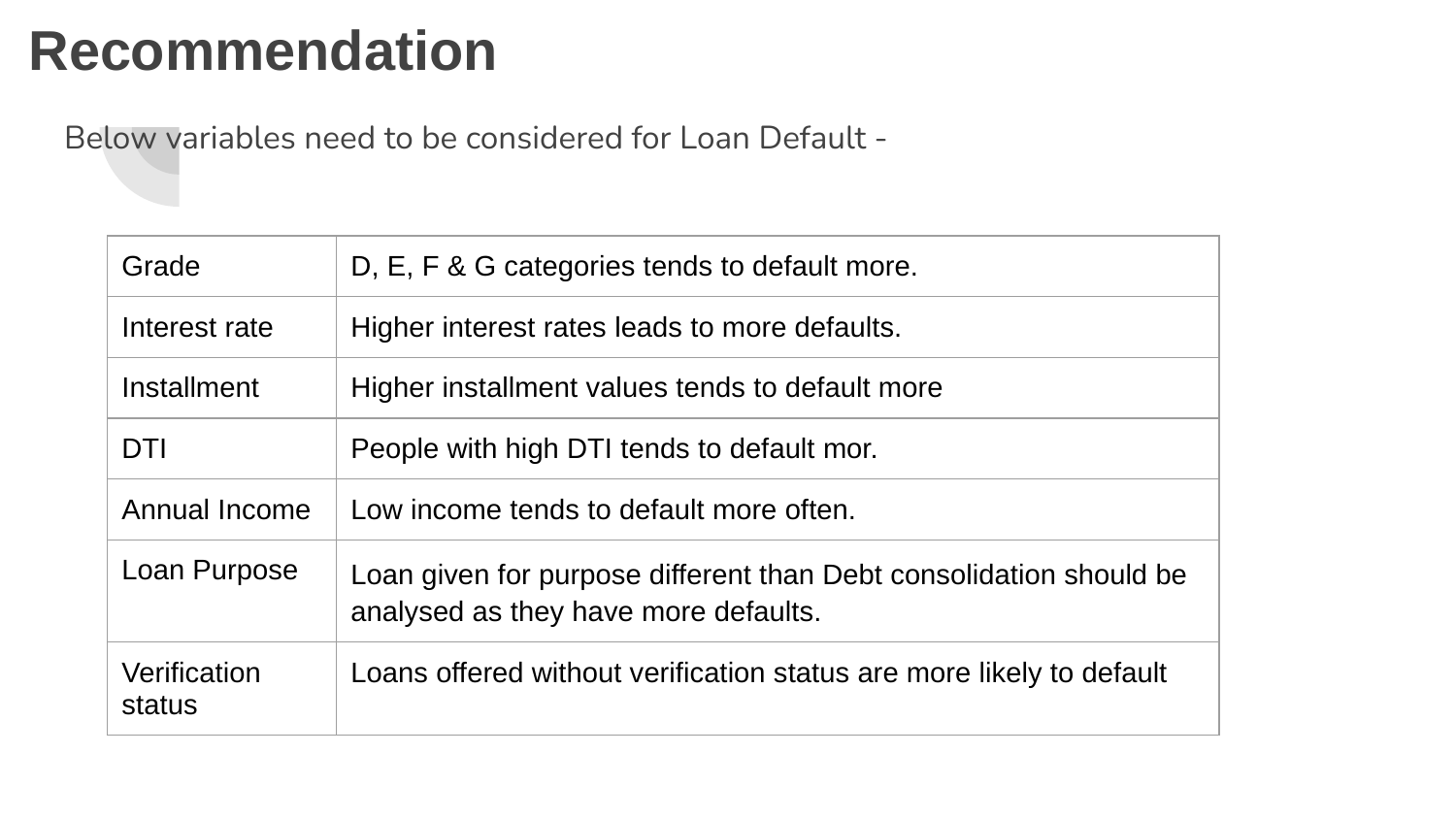

# Recommendation
Below variables need to be considered for Loan Default -
| Grade | D, E, F & G categories tends to default more. |
| --- | --- |
| Interest rate | Higher interest rates leads to more defaults. |
| Installment | Higher installment values tends to default more |
| DTI | People with high DTI tends to default mor. |
| Annual Income | Low income tends to default more often. |
| Loan Purpose | Loan given for purpose different than Debt consolidation should be analysed as they have more defaults. |
| Verification status | Loans offered without verification status are more likely to default |